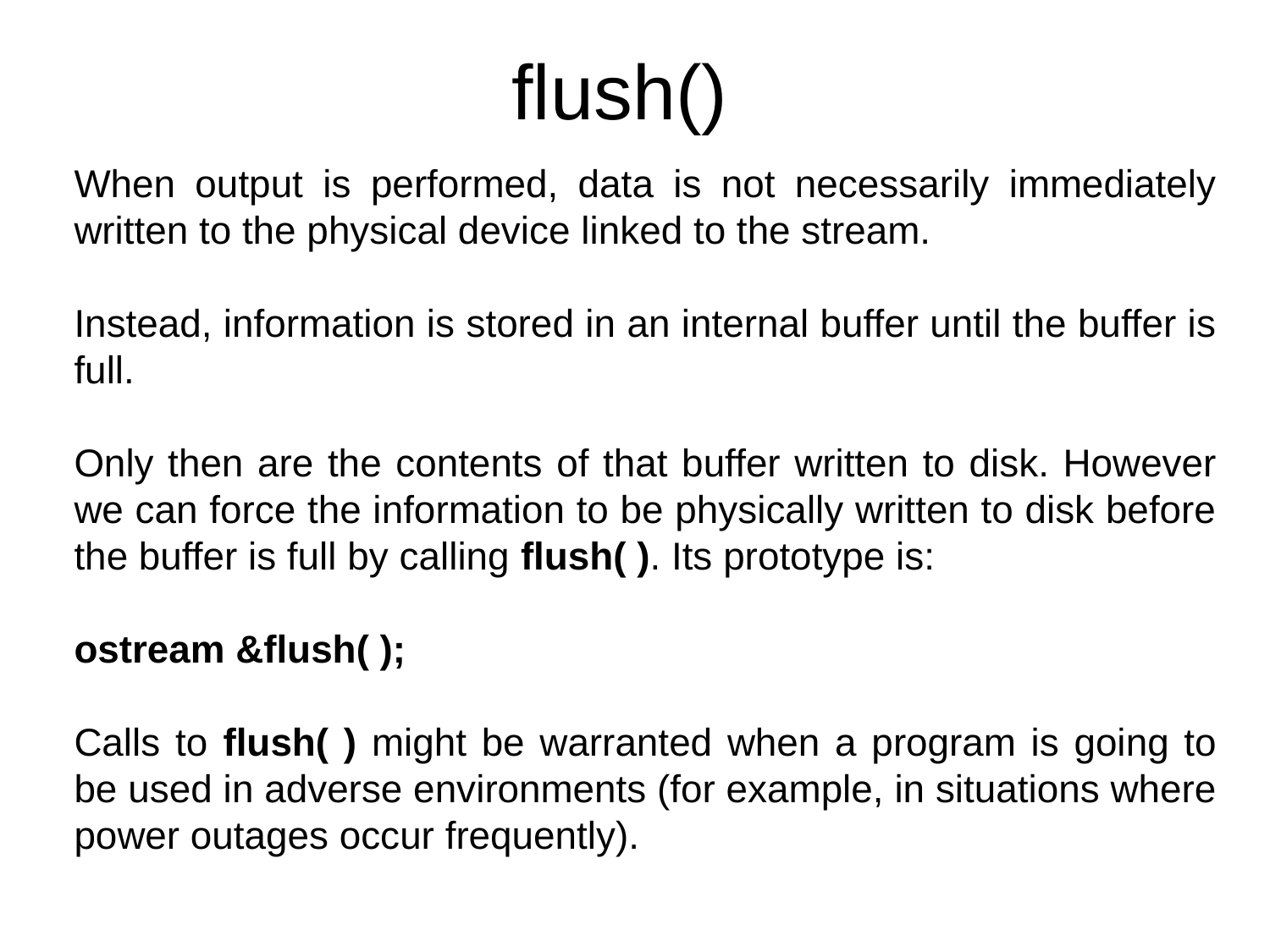

# flush()
When output is performed, data is not necessarily immediately written to the physical device linked to the stream.

Instead, information is stored in an internal buffer until the buffer is full.

Only then are the contents of that buffer written to disk. However we can force the information to be physically written to disk before the buffer is full by calling flush( ). Its prototype is:

ostream &flush( );

Calls to flush( ) might be warranted when a program is going to be used in adverse environments (for example, in situations where power outages occur frequently).